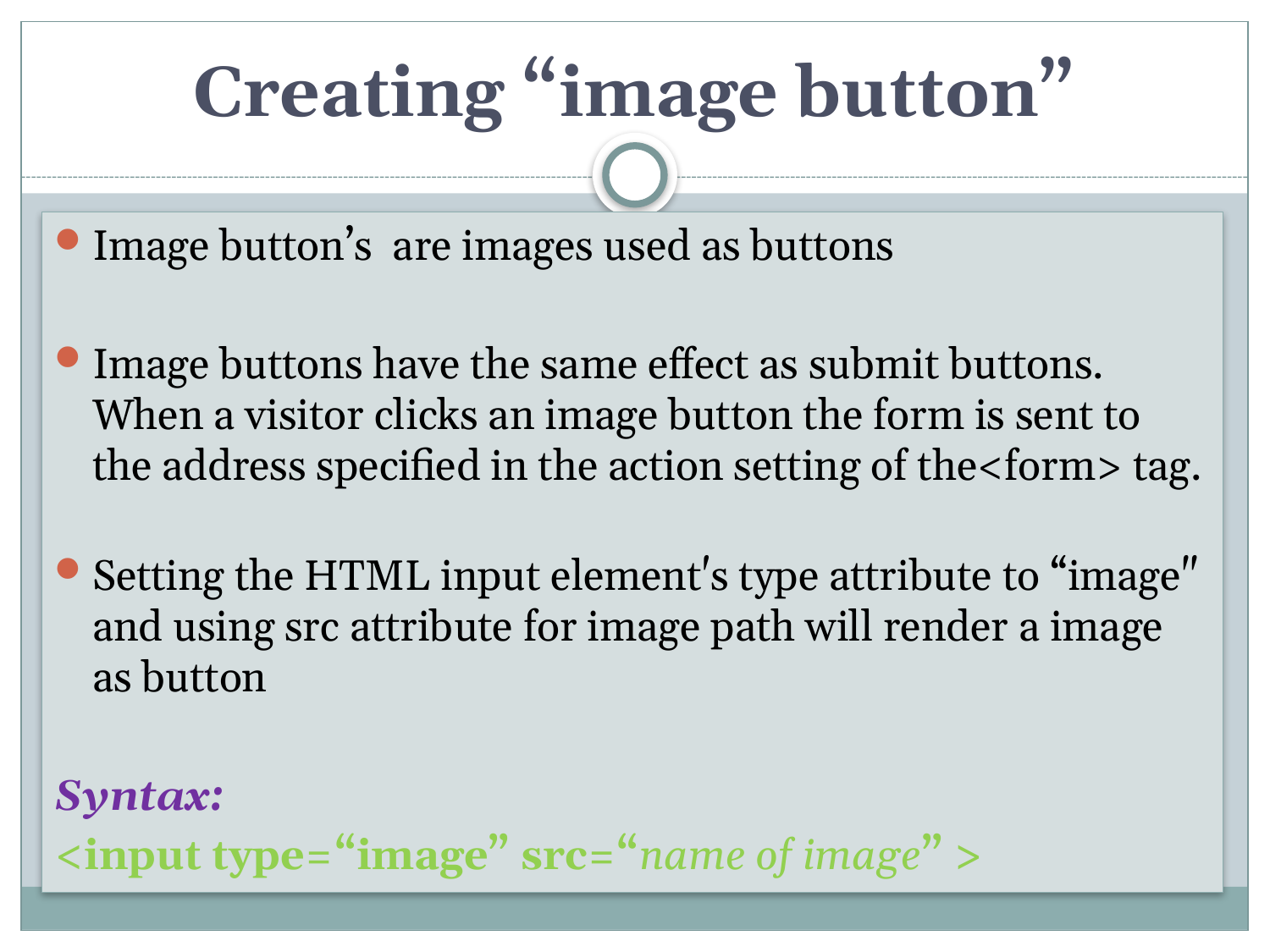

# Creating “image button”
Image button’s  are images used as buttons

Image buttons have the same effect as submit buttons. When a visitor clicks an image button the form is sent to the address specified in the action setting of the<form> tag.
Setting the HTML input element's type attribute to “image" and using src attribute for image path will render a image as button

Syntax:
<input type=“image” src=“name of image” >